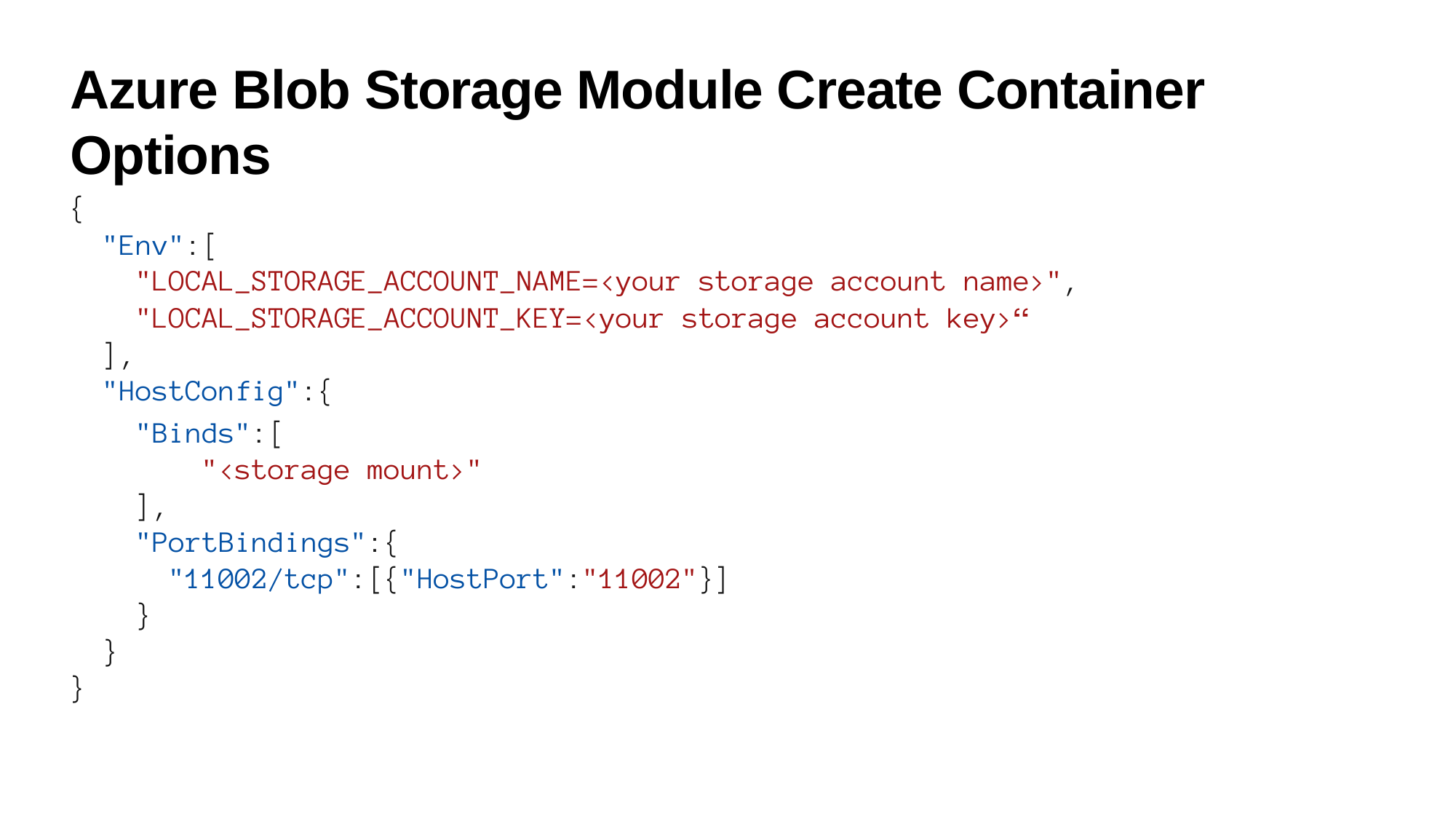

# Azure Blob Storage Module Create Container Options
{
  "Env":[
    "LOCAL_STORAGE_ACCOUNT_NAME=<your storage account name>",
    "LOCAL_STORAGE_ACCOUNT_KEY=<your storage account key>“
  ],
  "HostConfig":{
    "Binds":[
        "<storage mount>"
    ],
    "PortBindings":{
      "11002/tcp":[{"HostPort":"11002"}]
    }
  }
}